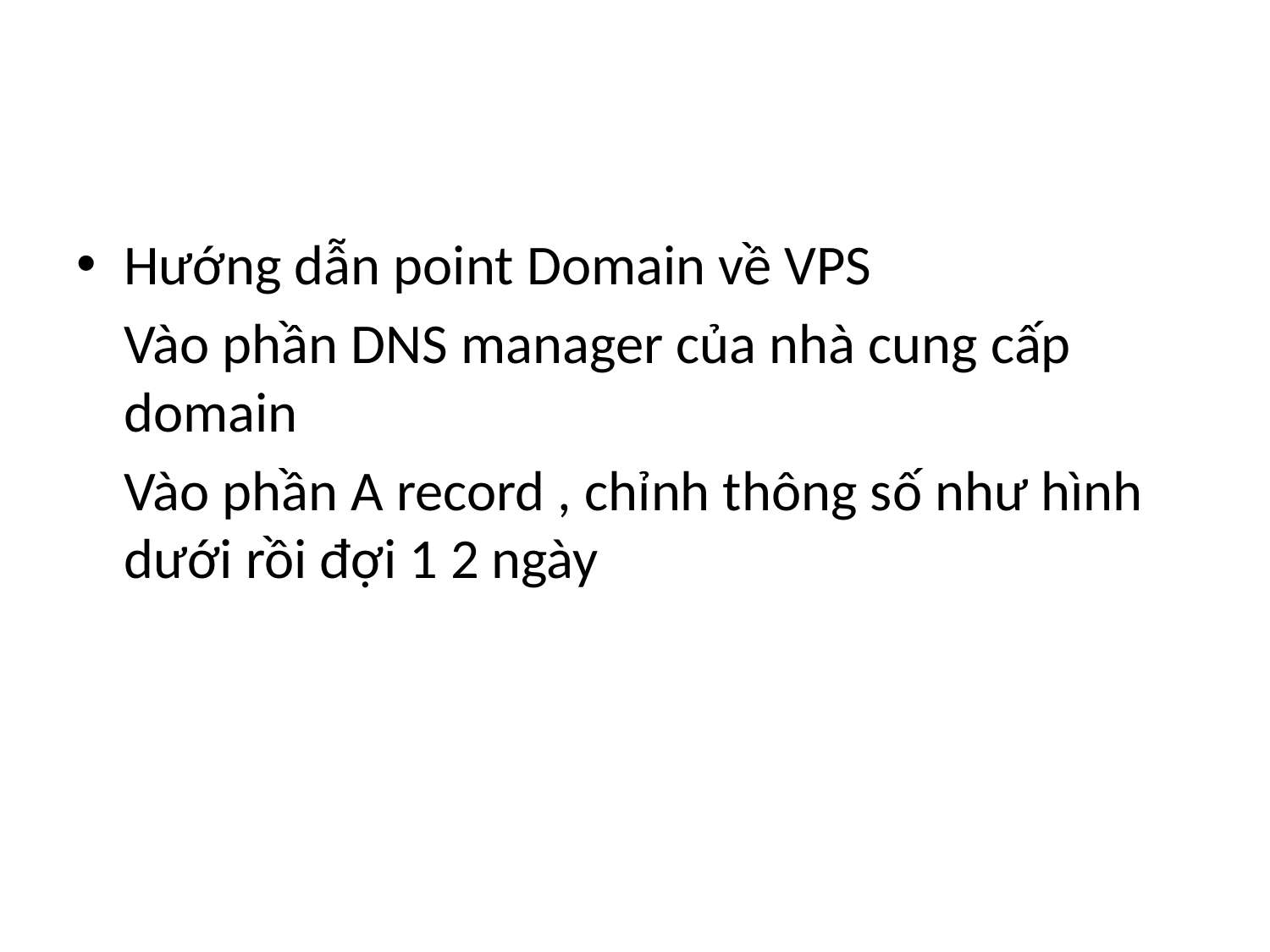

#
Hướng dẫn point Domain về VPS
	Vào phần DNS manager của nhà cung cấp domain
	Vào phần A record , chỉnh thông số như hình dưới rồi đợi 1 2 ngày